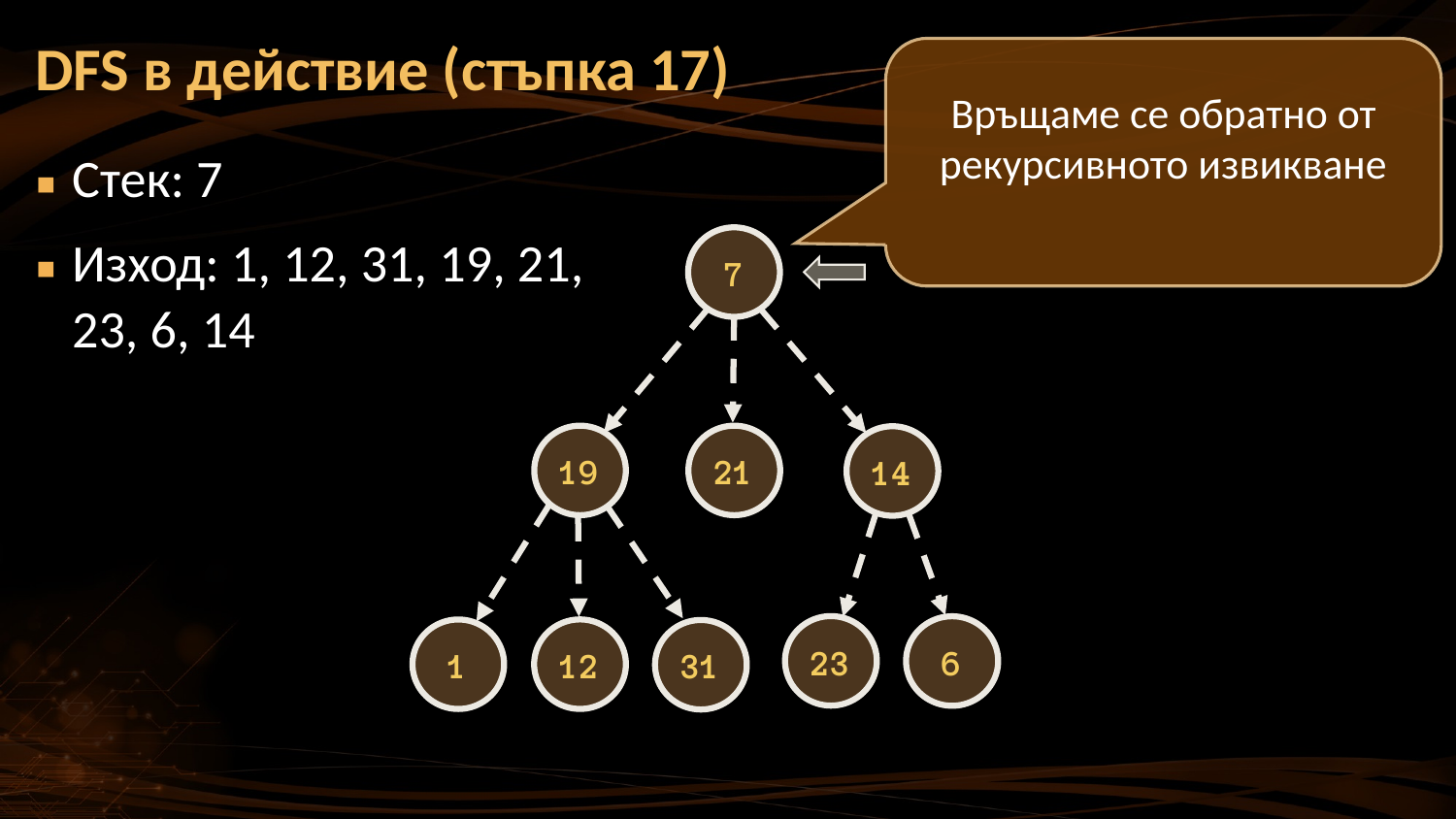

DFS в действие (стъпка 17)
Връщаме се обратно от рекурсивното извикване

Стек: 7
Изход: 1, 12, 31, 19, 21,
23, 6, 14
7
21
19
14
23
6
12
1
31